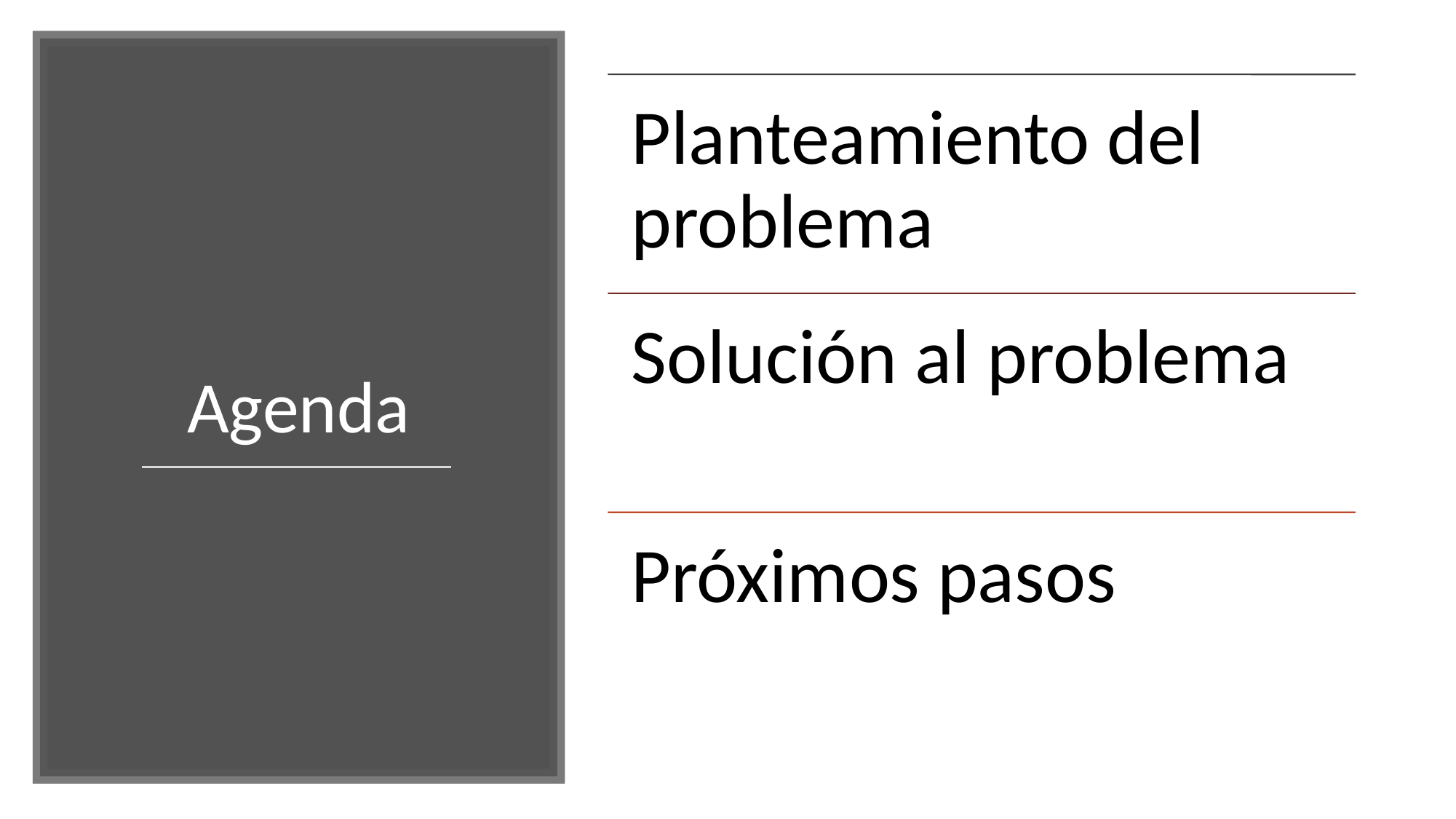

Planteamiento del problema
Solución al problema
Próximos pasos
# Agenda